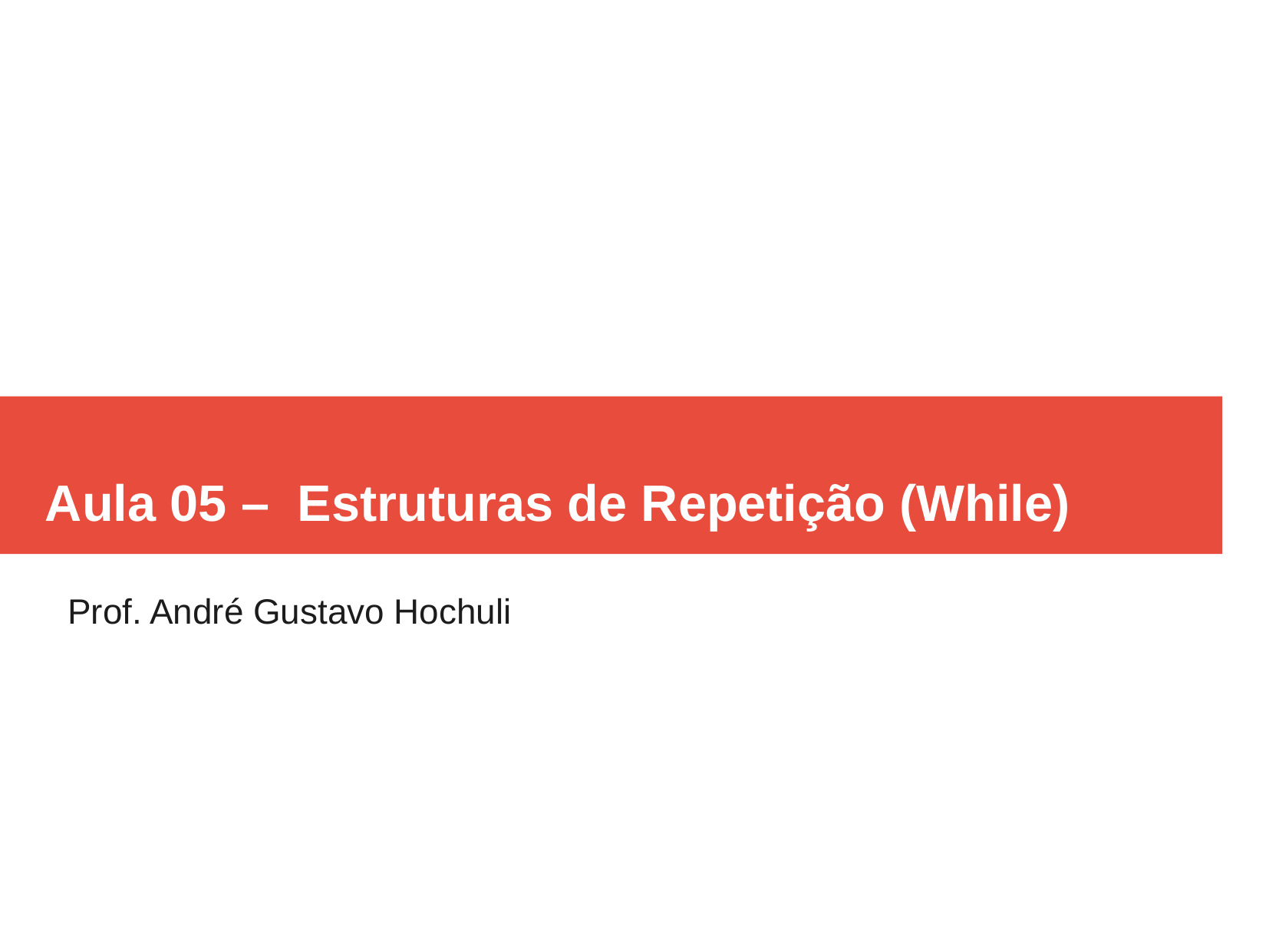

Aula 05 –  Estruturas de Repetição (While)
Prof. André Gustavo Hochuli